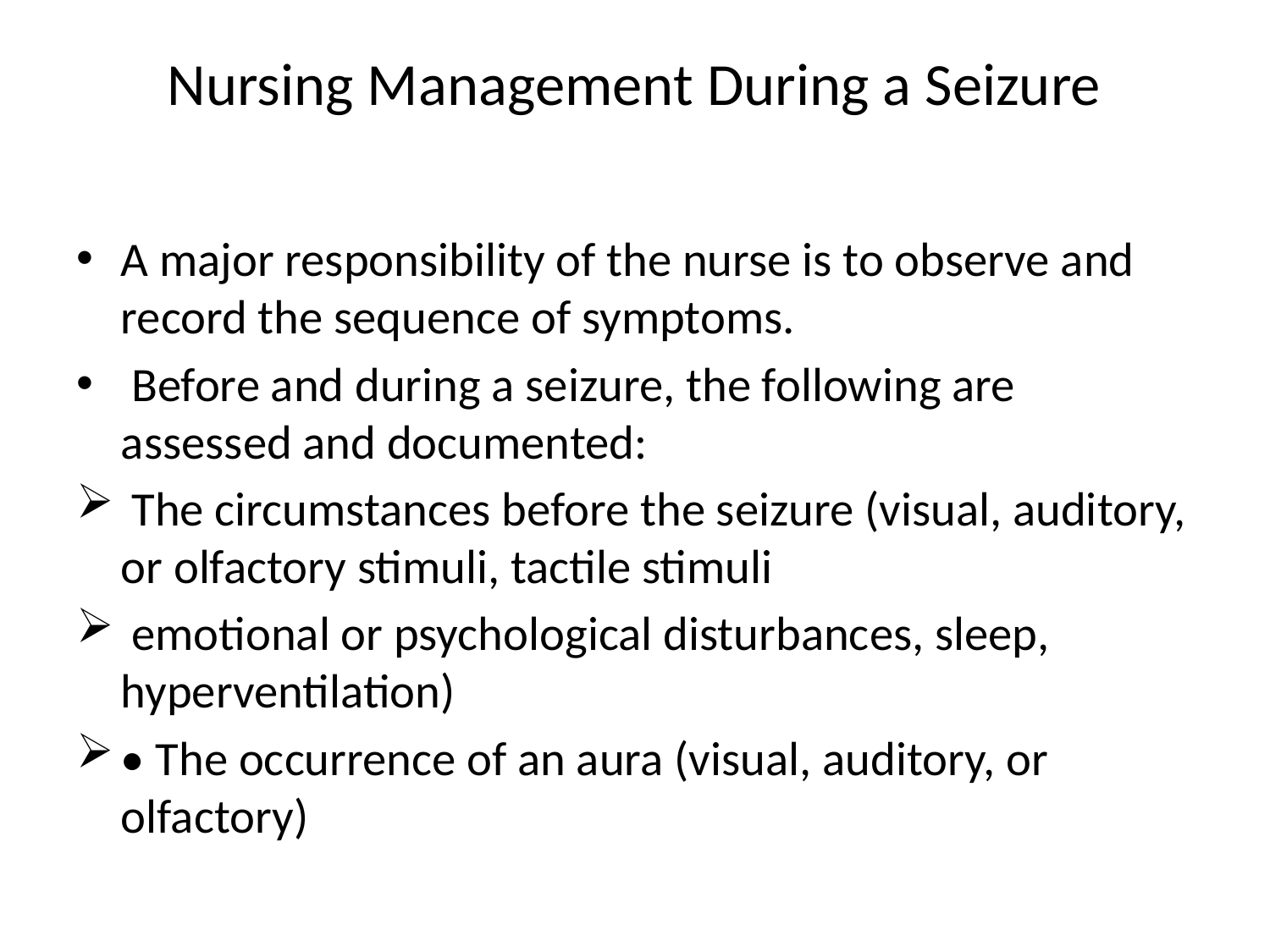

# Nursing Management During a Seizure
A major responsibility of the nurse is to observe and record the sequence of symptoms.
 Before and during a seizure, the following are assessed and documented:
 The circumstances before the seizure (visual, auditory, or olfactory stimuli, tactile stimuli
 emotional or psychological disturbances, sleep, hyperventilation)
• The occurrence of an aura (visual, auditory, or olfactory)